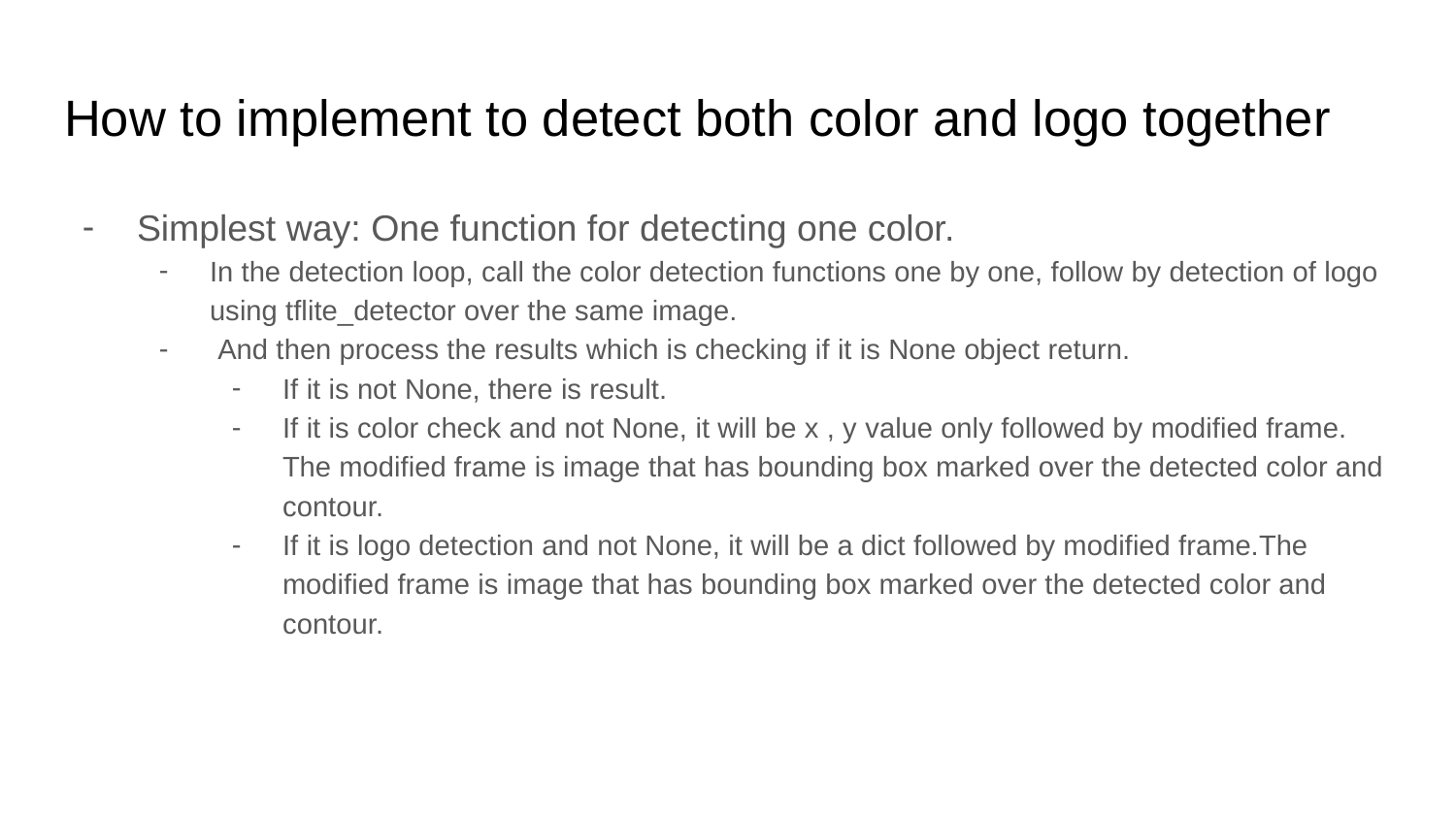

# How to implement to detect both color and logo together
Simplest way: One function for detecting one color.
In the detection loop, call the color detection functions one by one, follow by detection of logo using tflite_detector over the same image.
 And then process the results which is checking if it is None object return.
If it is not None, there is result.
If it is color check and not None, it will be x , y value only followed by modified frame. The modified frame is image that has bounding box marked over the detected color and contour.
If it is logo detection and not None, it will be a dict followed by modified frame.The modified frame is image that has bounding box marked over the detected color and contour.